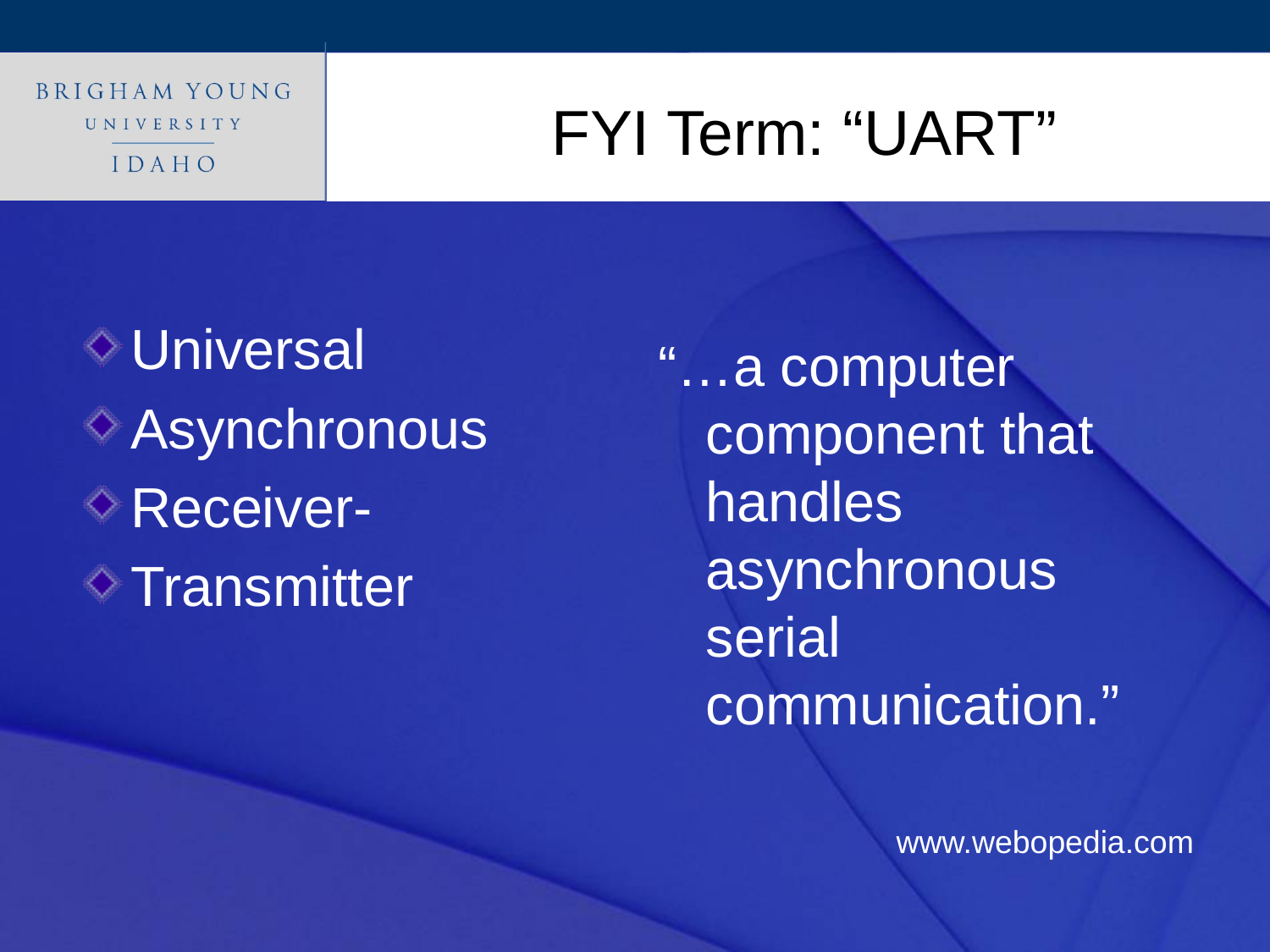

# FYI Term: “UART”
Universal
Asynchronous
Receiver-
Transmitter
“…a computer component that handles asynchronous serial communication.”

www.webopedia.com